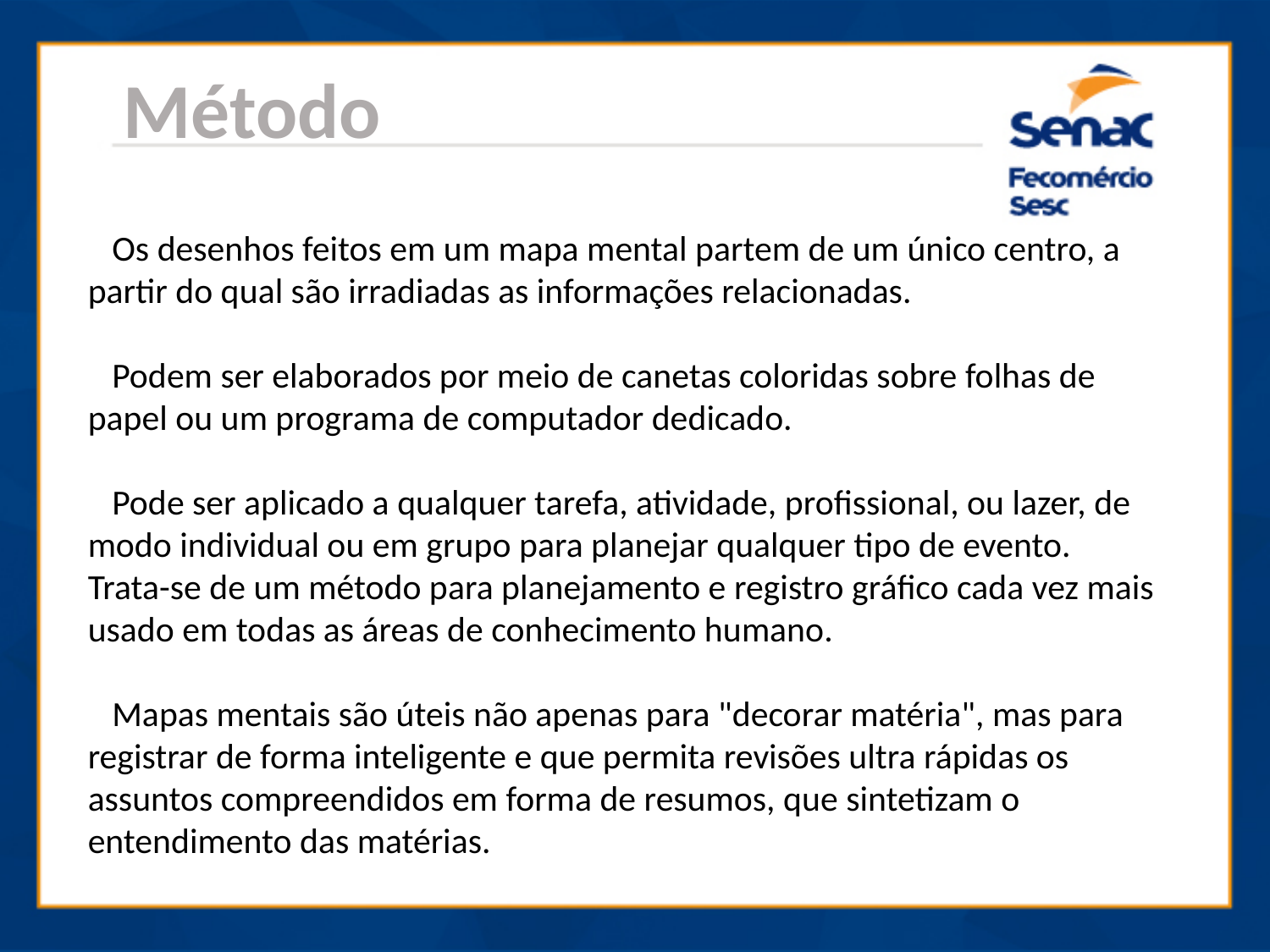

Método
   Os desenhos feitos em um mapa mental partem de um único centro, a partir do qual são irradiadas as informações relacionadas.

   Podem ser elaborados por meio de canetas coloridas sobre folhas de papel ou um programa de computador dedicado.

   Pode ser aplicado a qualquer tarefa, atividade, profissional, ou lazer, de modo individual ou em grupo para planejar qualquer tipo de evento. Trata-se de um método para planejamento e registro gráfico cada vez mais usado em todas as áreas de conhecimento humano.

   Mapas mentais são úteis não apenas para "decorar matéria", mas para registrar de forma inteligente e que permita revisões ultra rápidas os assuntos compreendidos em forma de resumos, que sintetizam o entendimento das matérias.